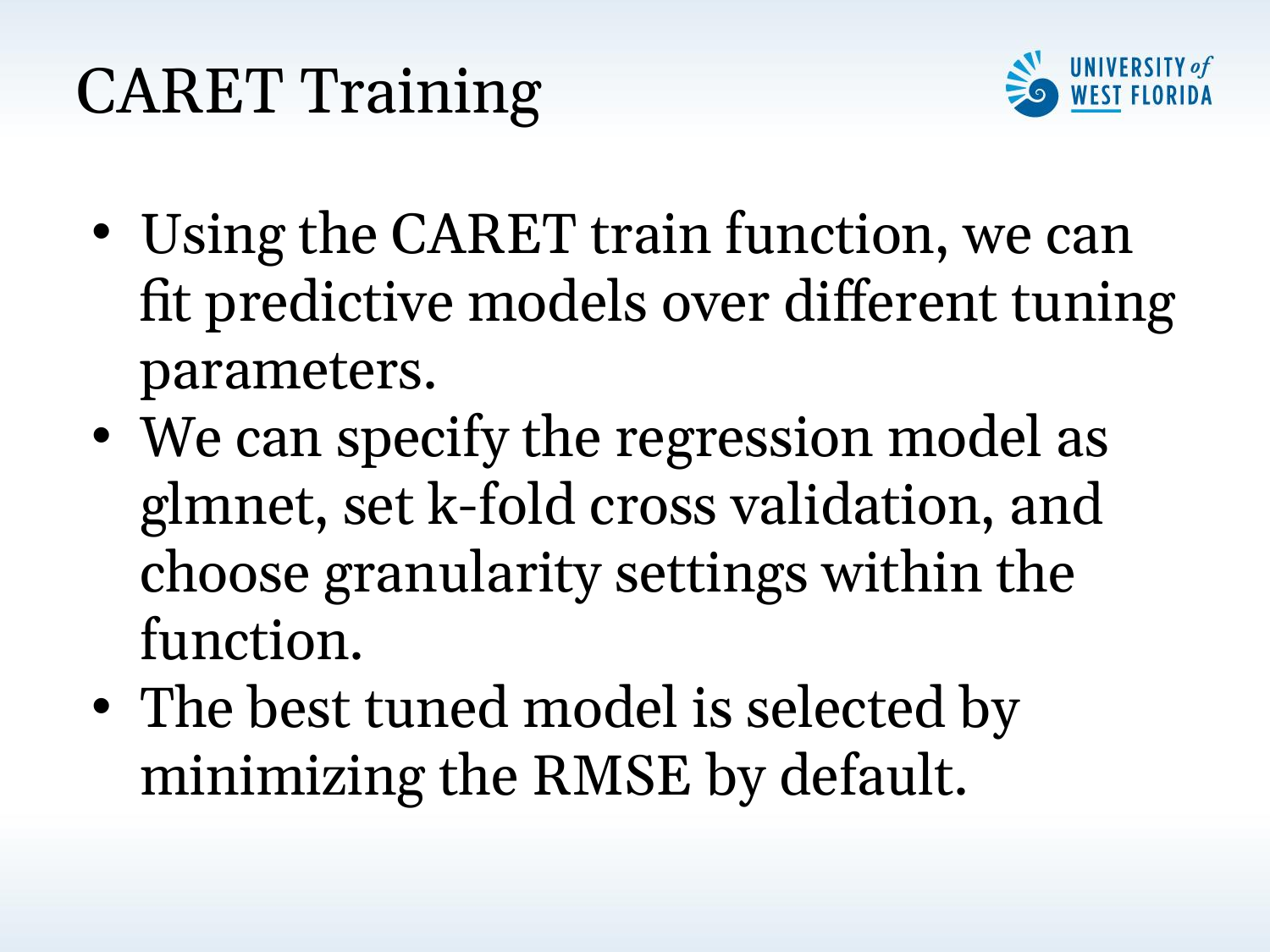

# CARET Training
Using the CARET train function, we can fit predictive models over different tuning parameters.
We can specify the regression model as glmnet, set k-fold cross validation, and choose granularity settings within the function.
The best tuned model is selected by minimizing the RMSE by default.